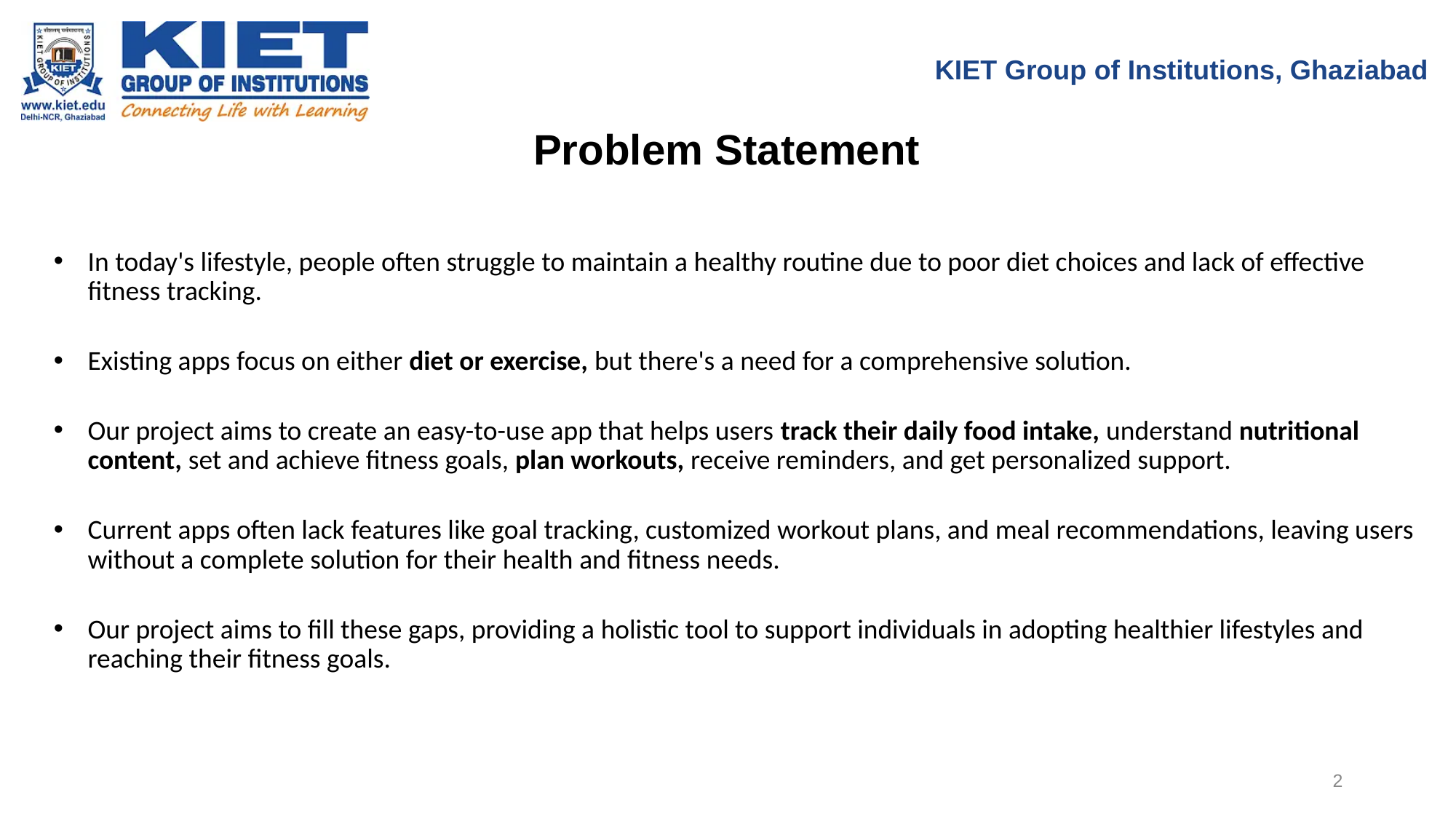

KIET Group of Institutions, Ghaziabad
Problem Statement

In today's lifestyle, people often struggle to maintain a healthy routine due to poor diet choices and lack of effective fitness tracking.

Existing apps focus on either diet or exercise, but there's a need for a comprehensive solution.

Our project aims to create an easy-to-use app that helps users track their daily food intake, understand nutritional content, set and achieve fitness goals, plan workouts, receive reminders, and get personalized support.

Current apps often lack features like goal tracking, customized workout plans, and meal recommendations, leaving users without a complete solution for their health and fitness needs.

Our project aims to fill these gaps, providing a holistic tool to support individuals in adopting healthier lifestyles and reaching their fitness goals.

2